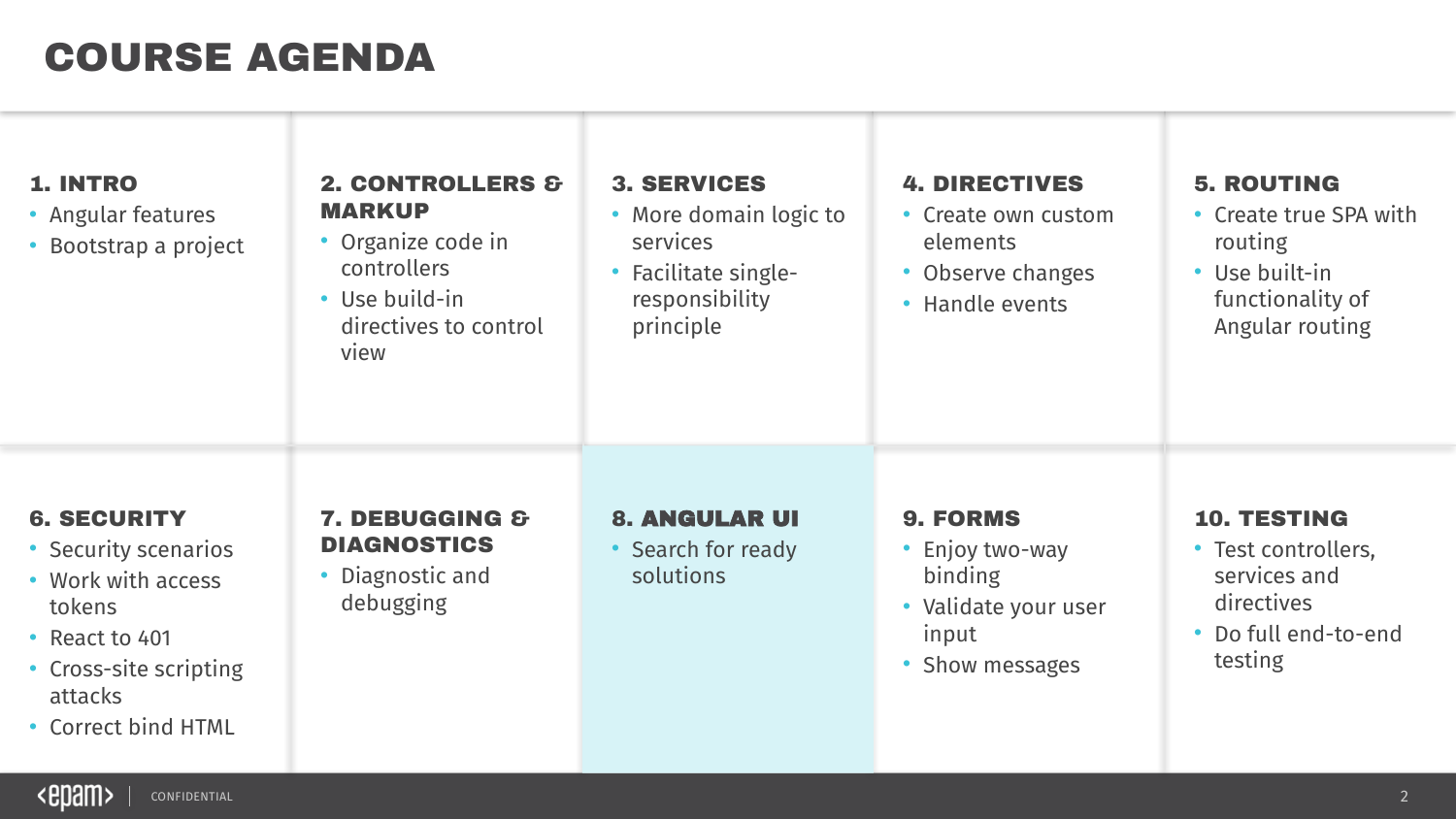

COURSE AGENDA
5. ROUTING
Create true SPA with routing
Use built-in functionality of Angular routing
3. SERVICES
More domain logic to services
Facilitate single-responsibility principle
4. DIRECTIVES
Create own custom elements
Observe changes
Handle events
1. INTRO
Angular features
Bootstrap a project
2. CONTROLLERS & MARKUP
Organize code in controllers
Use build-in directives to control view
10. TESTING
Test controllers, services and directives
Do full end-to-end testing
9. FORMS
Enjoy two-way binding
Validate your user input
Show messages
8. ANGULAR UI
Search for ready solutions

7. DEBUGGING & DIAGNOSTICS
Diagnostic and debugging
6. SECURITY
Security scenarios
Work with access tokens
React to 401
Cross-site scripting attacks
Correct bind HTML